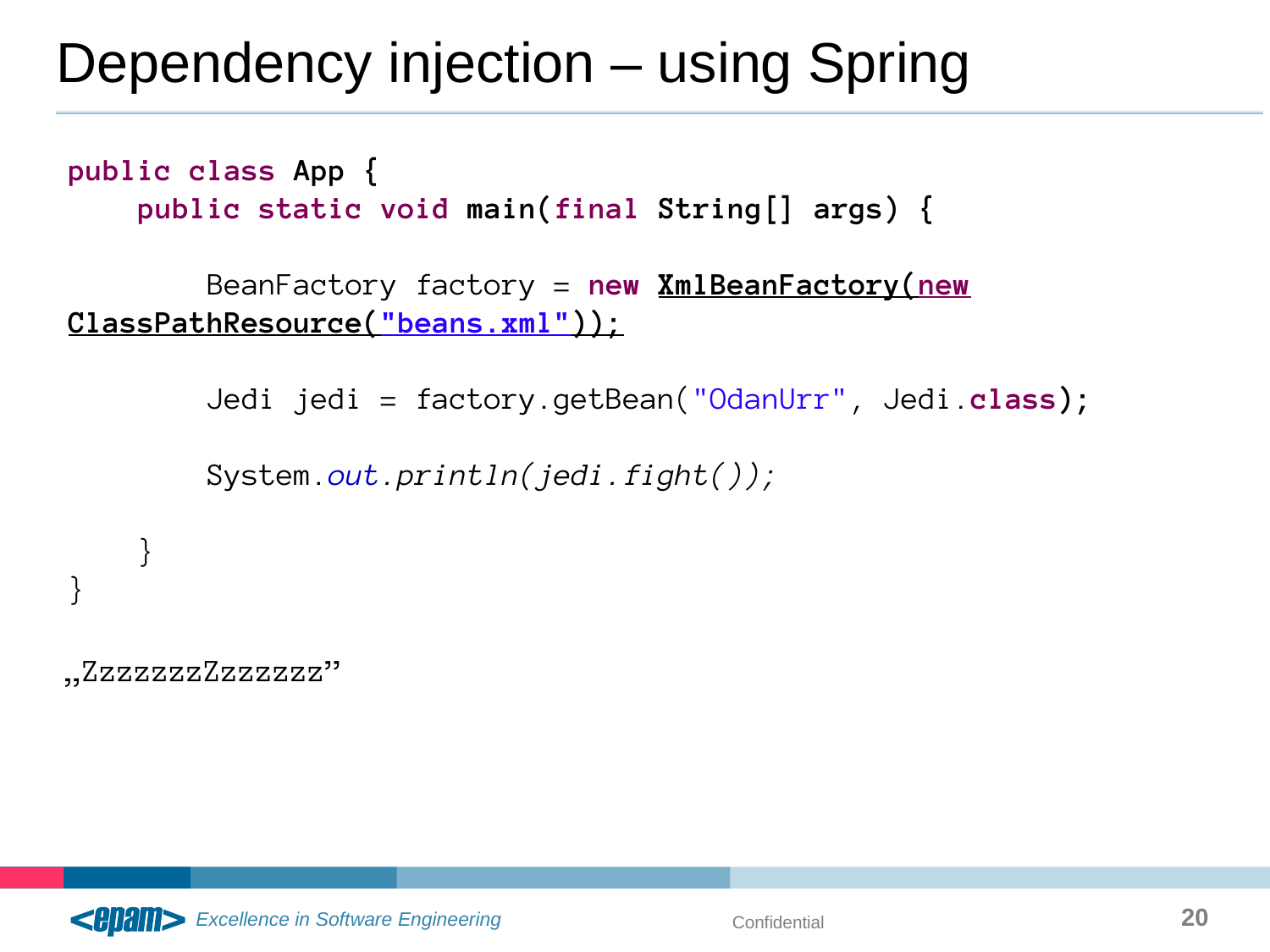

# Dependency injection – using Spring
public class App {
    public static void main(final String[] args) {

        BeanFactory factory = new XmlBeanFactory(new ClassPathResource("beans.xml"));

        Jedi jedi = factory.getBean("OdanUrr", Jedi.class);

        System.out.println(jedi.fight());

    }
}
„ZzzzzzzZzzzzzz”
20
Confidential